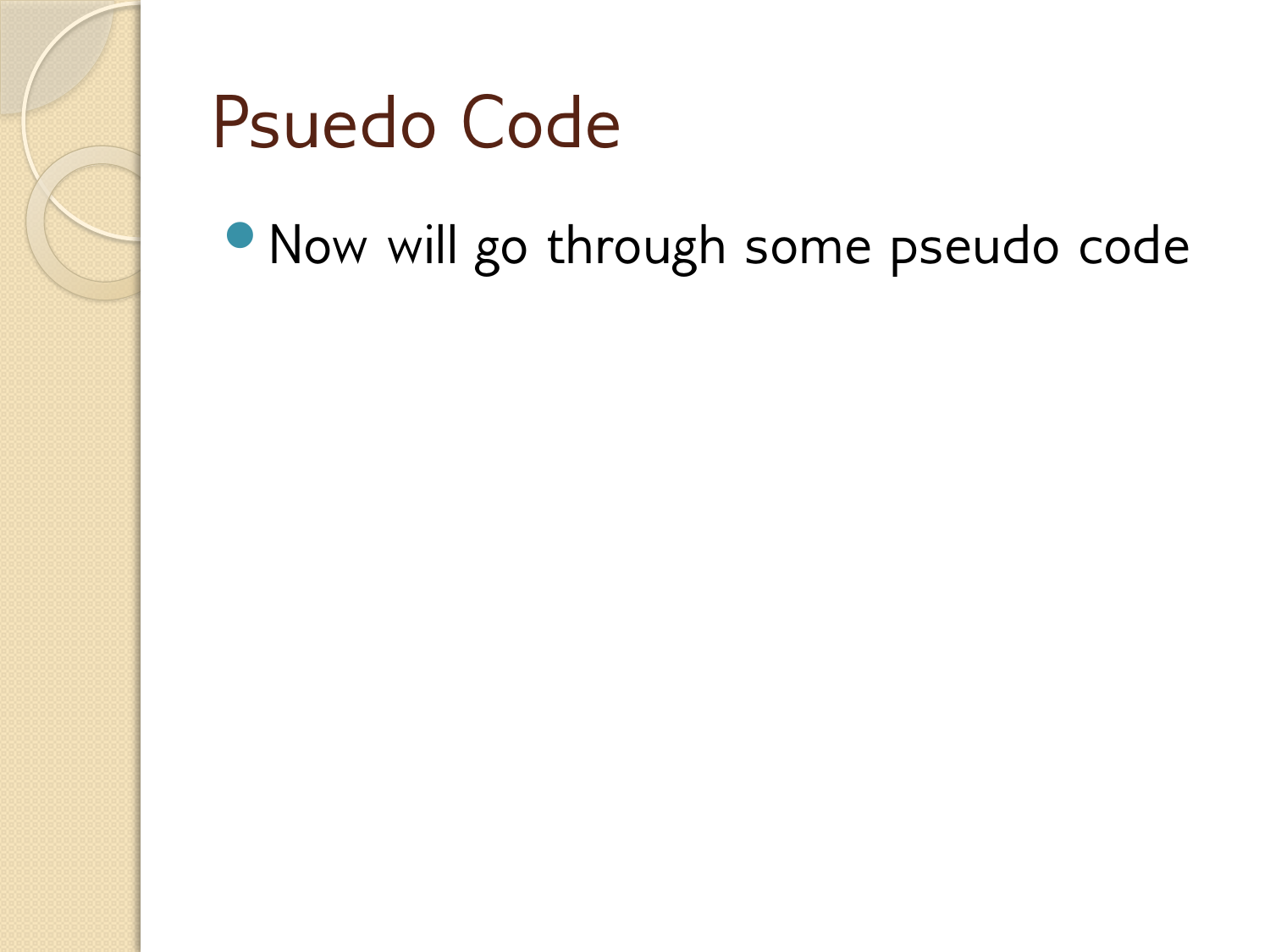

# Psuedo Code
Now will go through some pseudo code